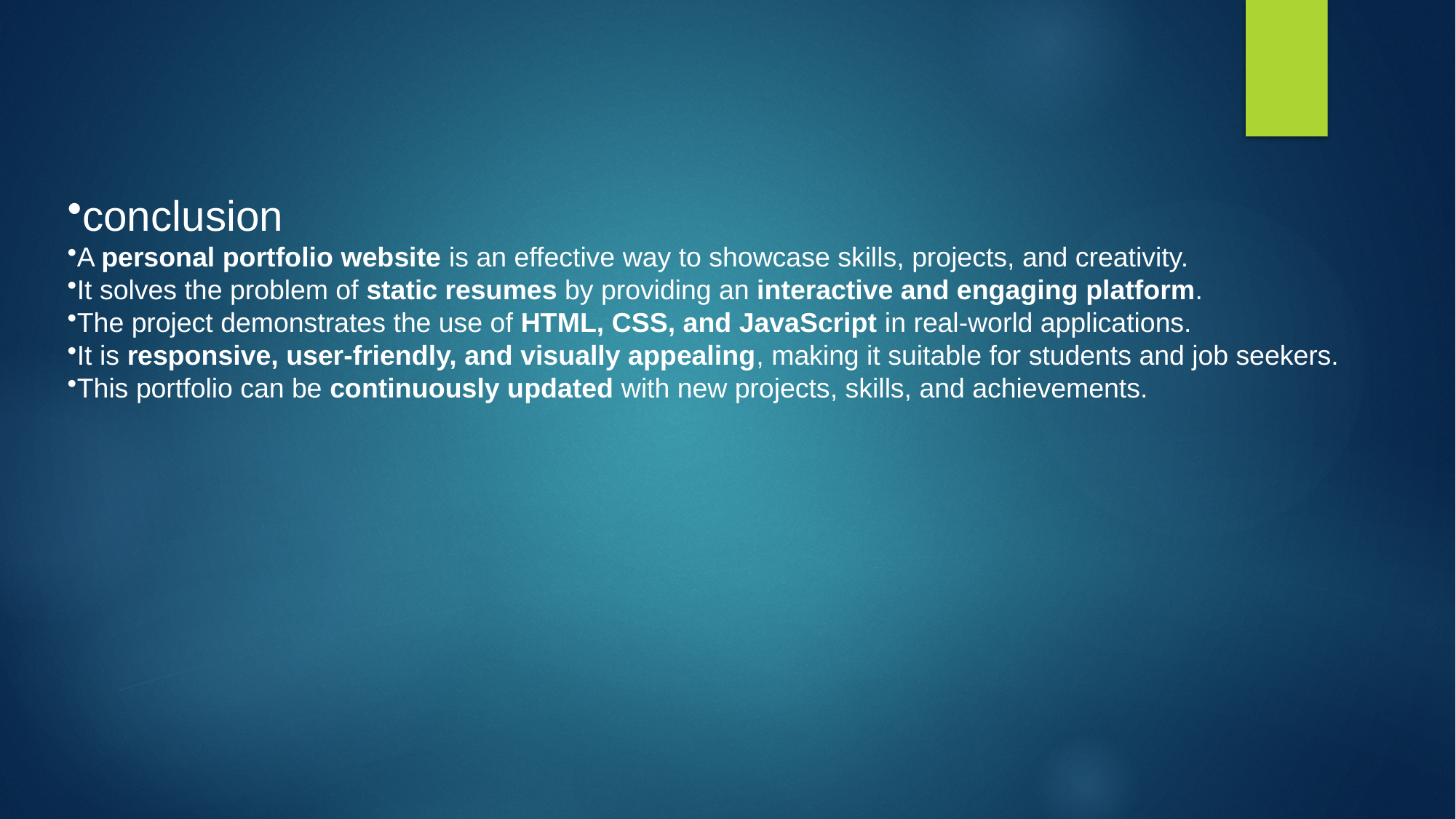

conclusion
A personal portfolio website is an effective way to showcase skills, projects, and creativity.
It solves the problem of static resumes by providing an interactive and engaging platform.
The project demonstrates the use of HTML, CSS, and JavaScript in real-world applications.
It is responsive, user-friendly, and visually appealing, making it suitable for students and job seekers.
This portfolio can be continuously updated with new projects, skills, and achievements.